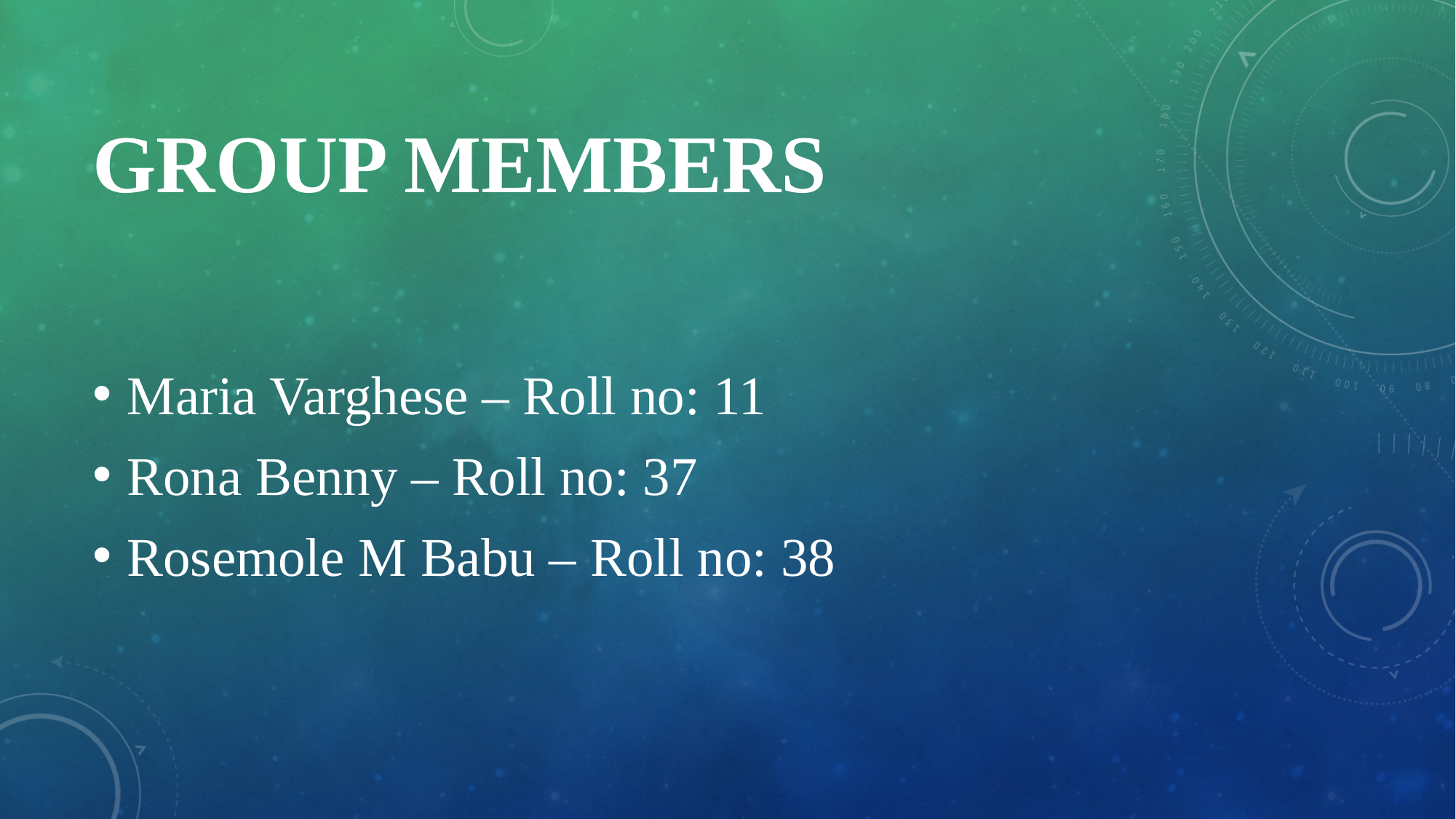

# GROUP MEMBERS
Maria Varghese – Roll no: 11
Rona Benny – Roll no: 37
Rosemole M Babu – Roll no: 38